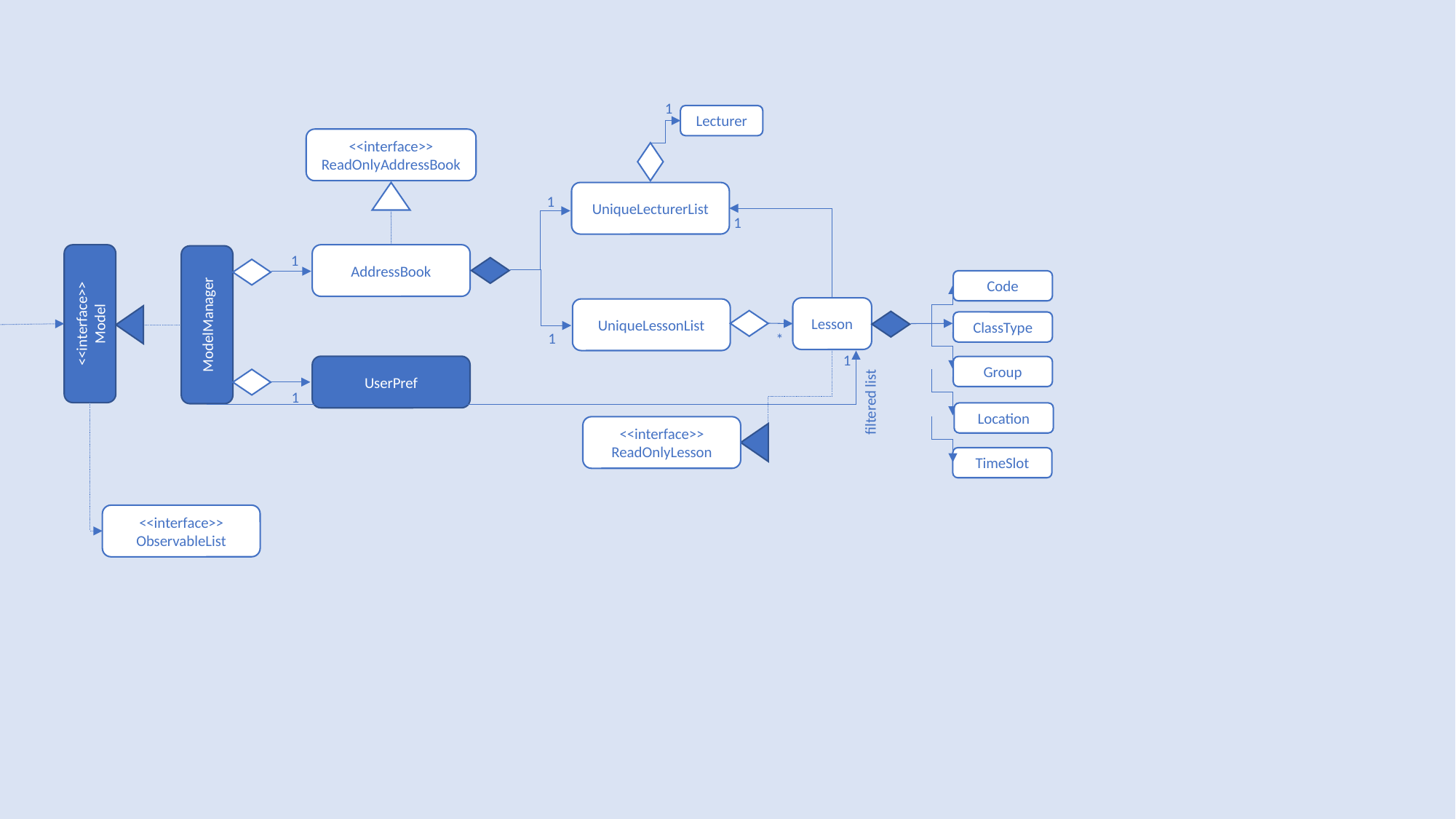

1
Lecturer
<<interface>>
ReadOnlyAddressBook

UniqueLecturerList
1
1
AddressBook
1

Code
Lesson
<<interface>>
Model
UniqueLessonList
ModelManager

ClassType
1
*
1
UserPref
Group

1
filtered list
Location
<<interface>>
ReadOnlyLesson

TimeSlot
<<interface>>
ObservableList